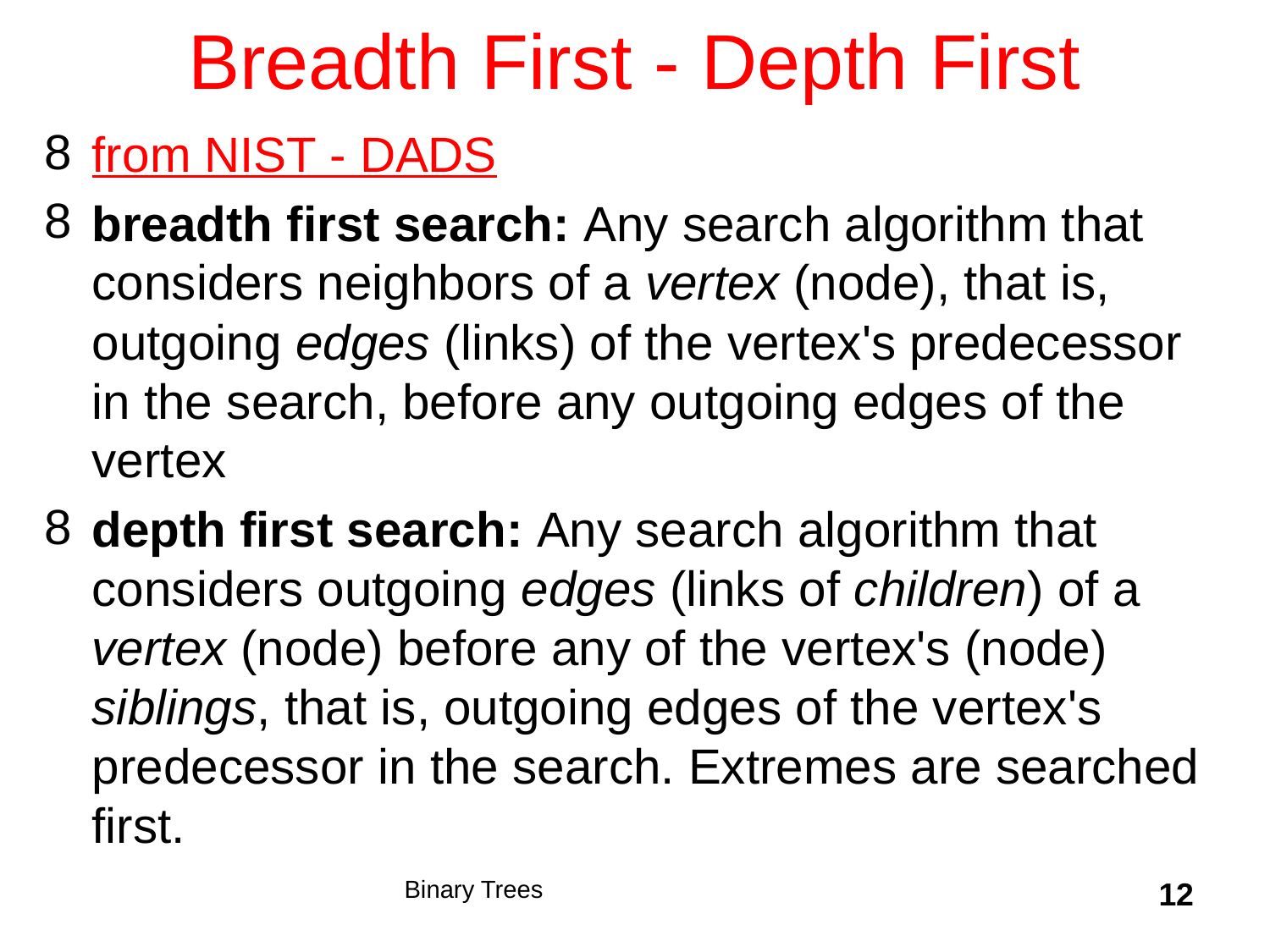

# Breadth First - Depth First
from NIST - DADS
breadth first search: Any search algorithm that considers neighbors of a vertex (node), that is, outgoing edges (links) of the vertex's predecessor in the search, before any outgoing edges of the vertex
depth first search: Any search algorithm that considers outgoing edges (links of children) of a vertex (node) before any of the vertex's (node) siblings, that is, outgoing edges of the vertex's predecessor in the search. Extremes are searched first.

Binary Trees
12